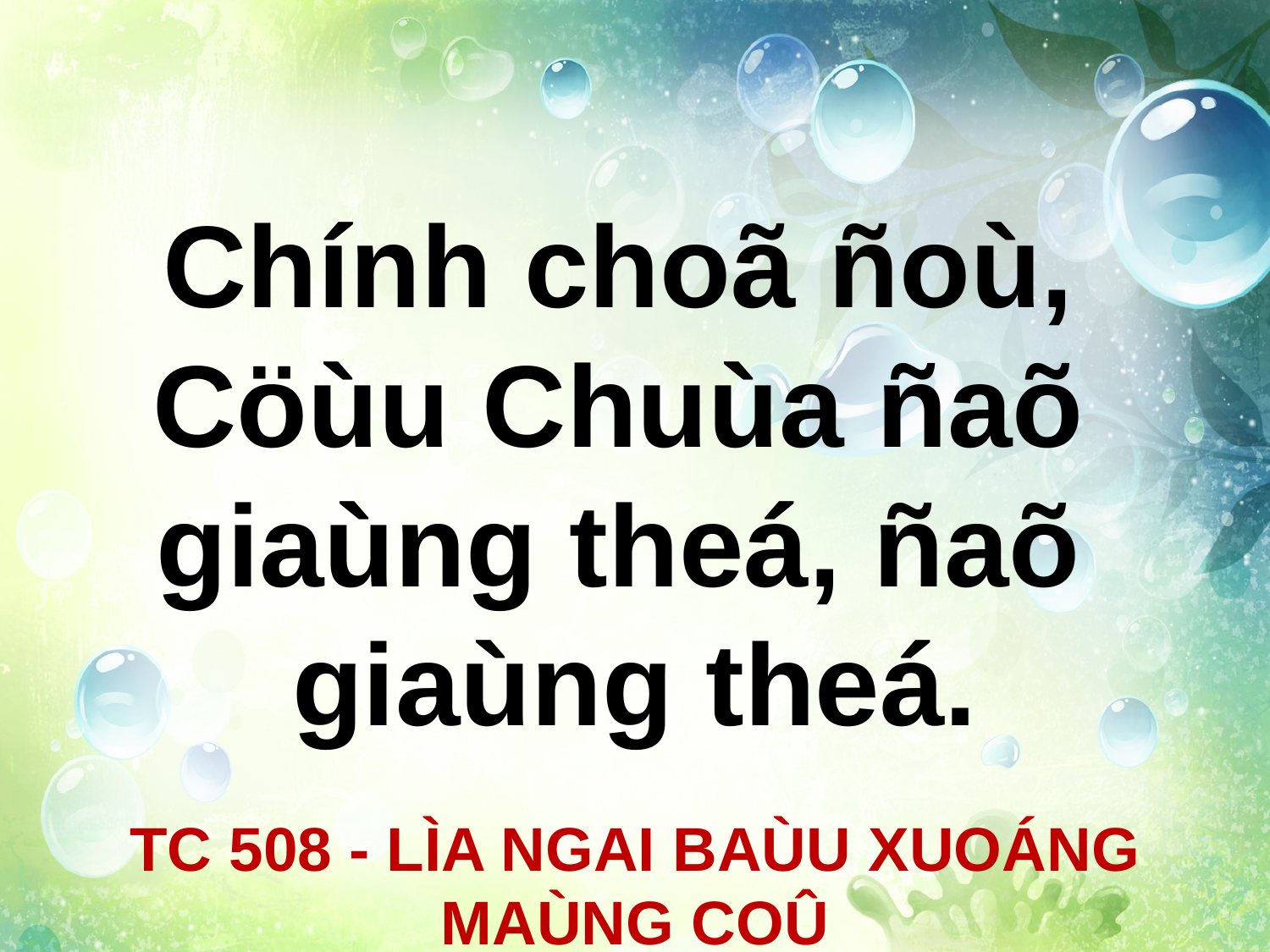

Chính choã ñoù,
Cöùu Chuùa ñaõ
giaùng theá, ñaõ
giaùng theá.
TC 508 - LÌA NGAI BAÙU XUOÁNG MAÙNG COÛ